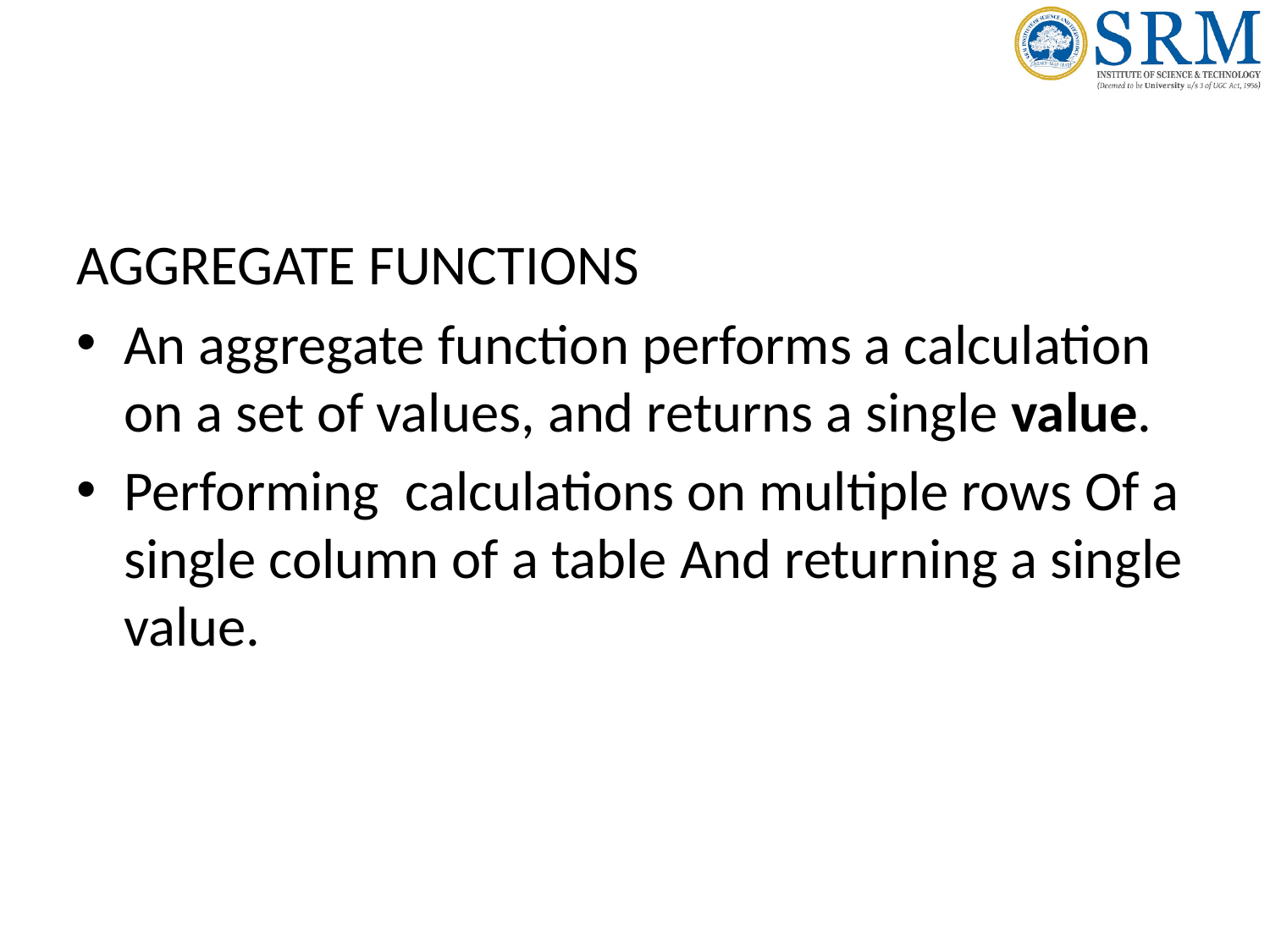

#
AGGREGATE FUNCTIONS
An aggregate function performs a calculation on a set of values, and returns a single value.
Performing  calculations on multiple rows Of a single column of a table And returning a single value.